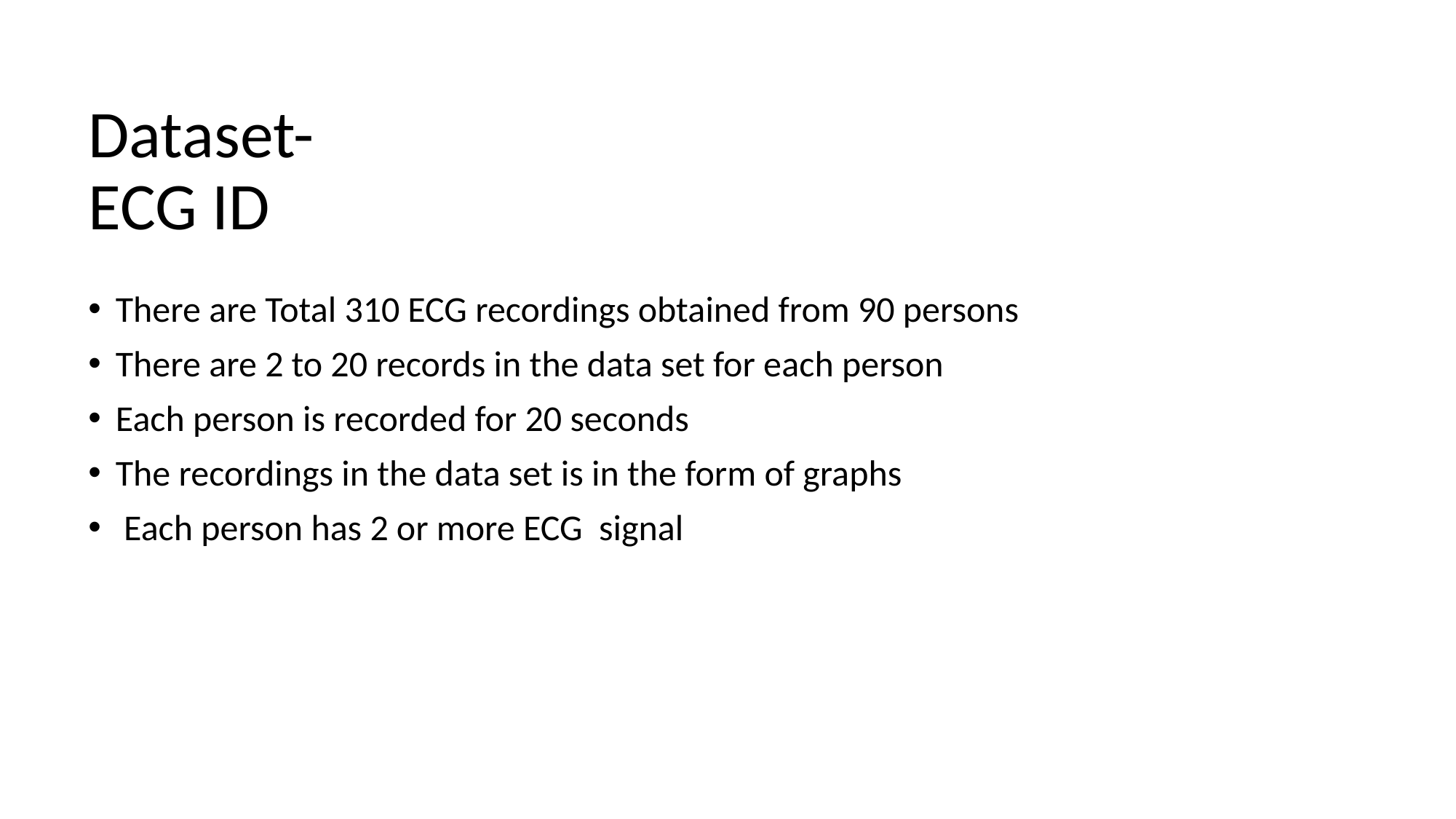

# Dataset- ECG ID

There are Total 310 ECG recordings obtained from 90 persons
There are 2 to 20 records in the data set for each person
Each person is recorded for 20 seconds
The recordings in the data set is in the form of graphs
 Each person has 2 or more ECG  signal